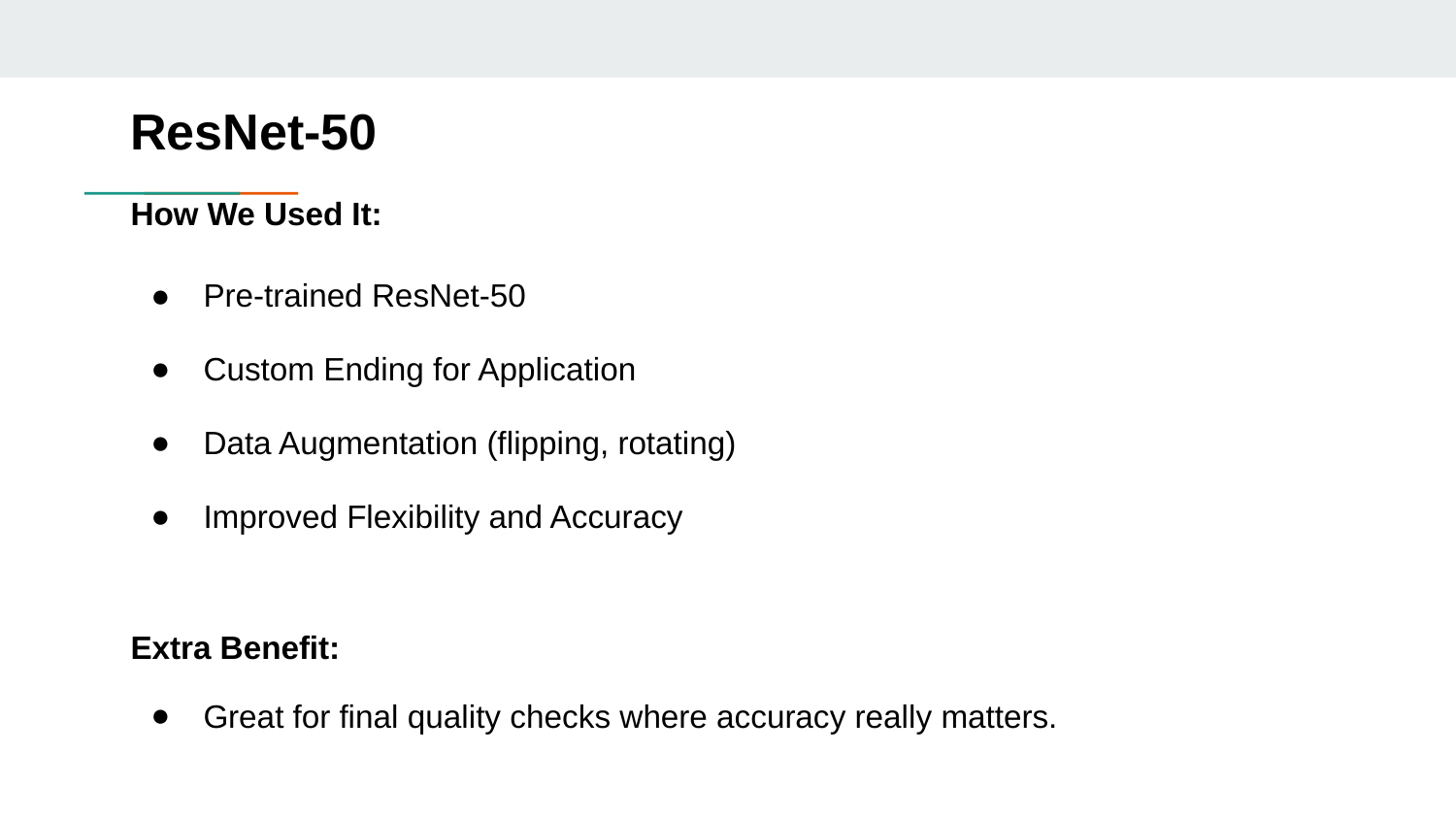

# ResNet-50
How We Used It:

Pre-trained ResNet-50
Custom Ending for Application
Data Augmentation (flipping, rotating)
Improved Flexibility and Accuracy

Extra Benefit:
Great for final quality checks where accuracy really matters.